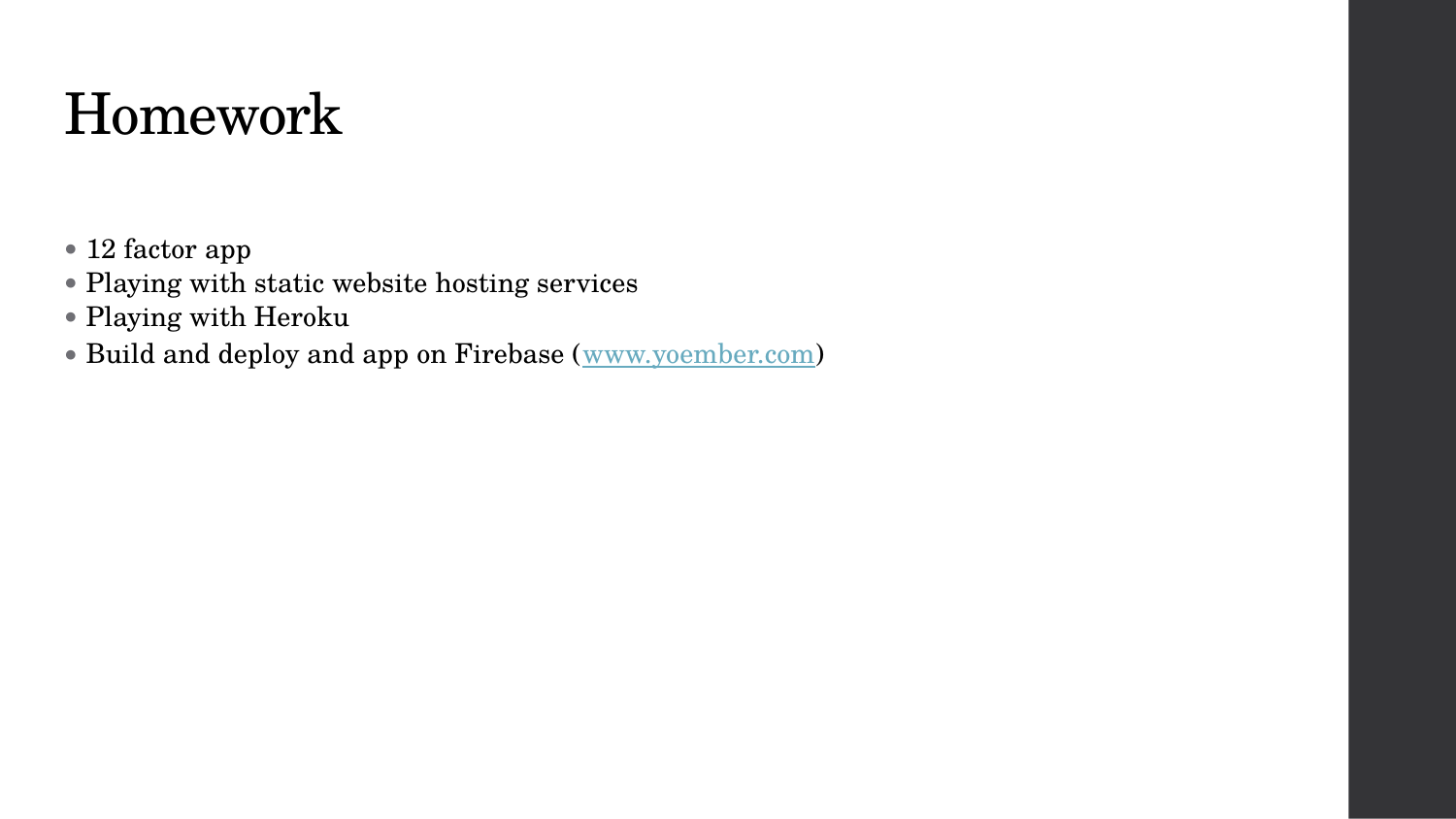

# Homework

12 factor app
Playing with static website hosting services
Playing with Heroku
Build and deploy and app on Firebase (www.yoember.com)